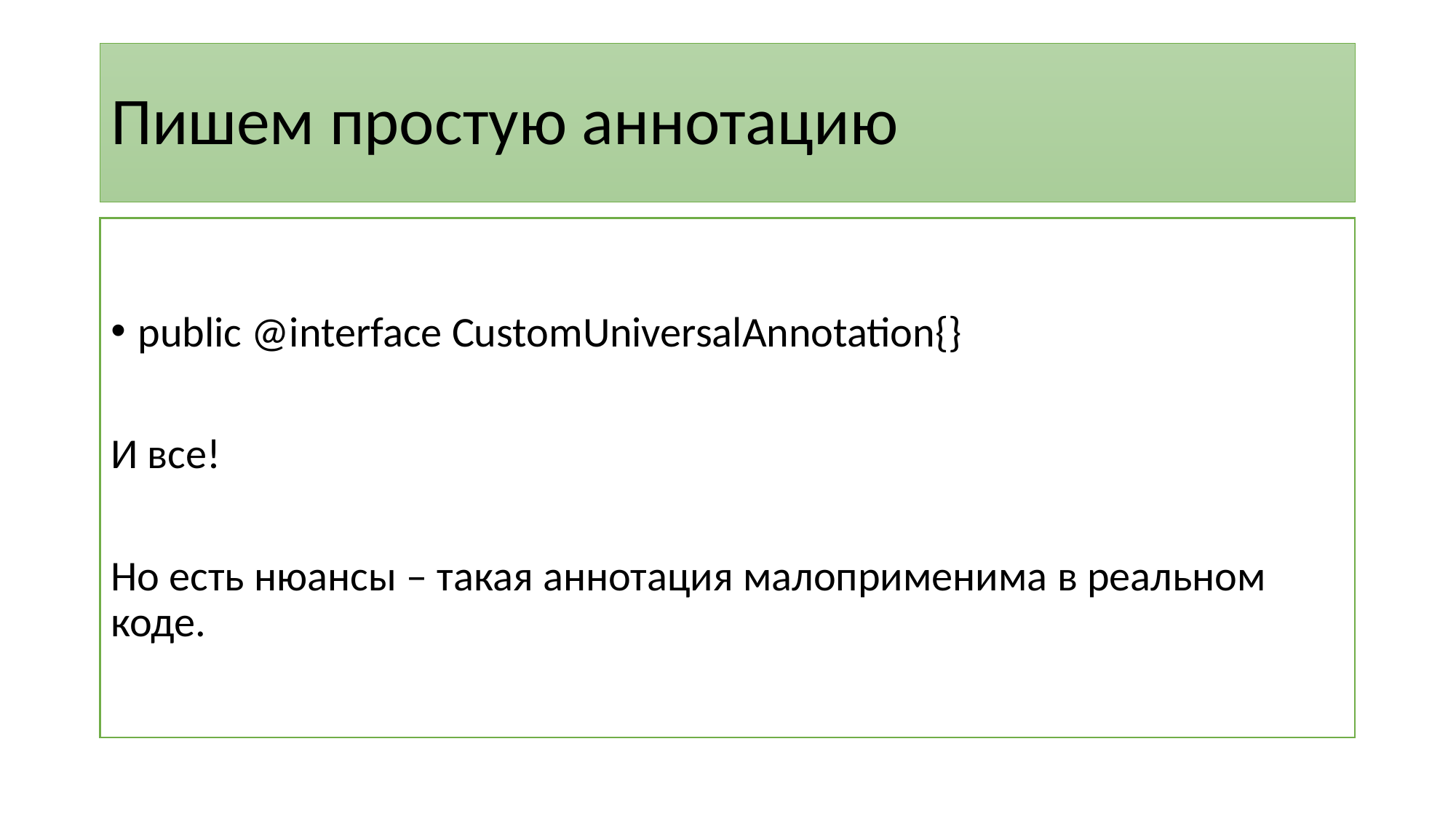

# Пишем простую аннотацию
public @interface CustomUniversalAnnotation{}

И все!

Но есть нюансы – такая аннотация малоприменима в реальном коде.